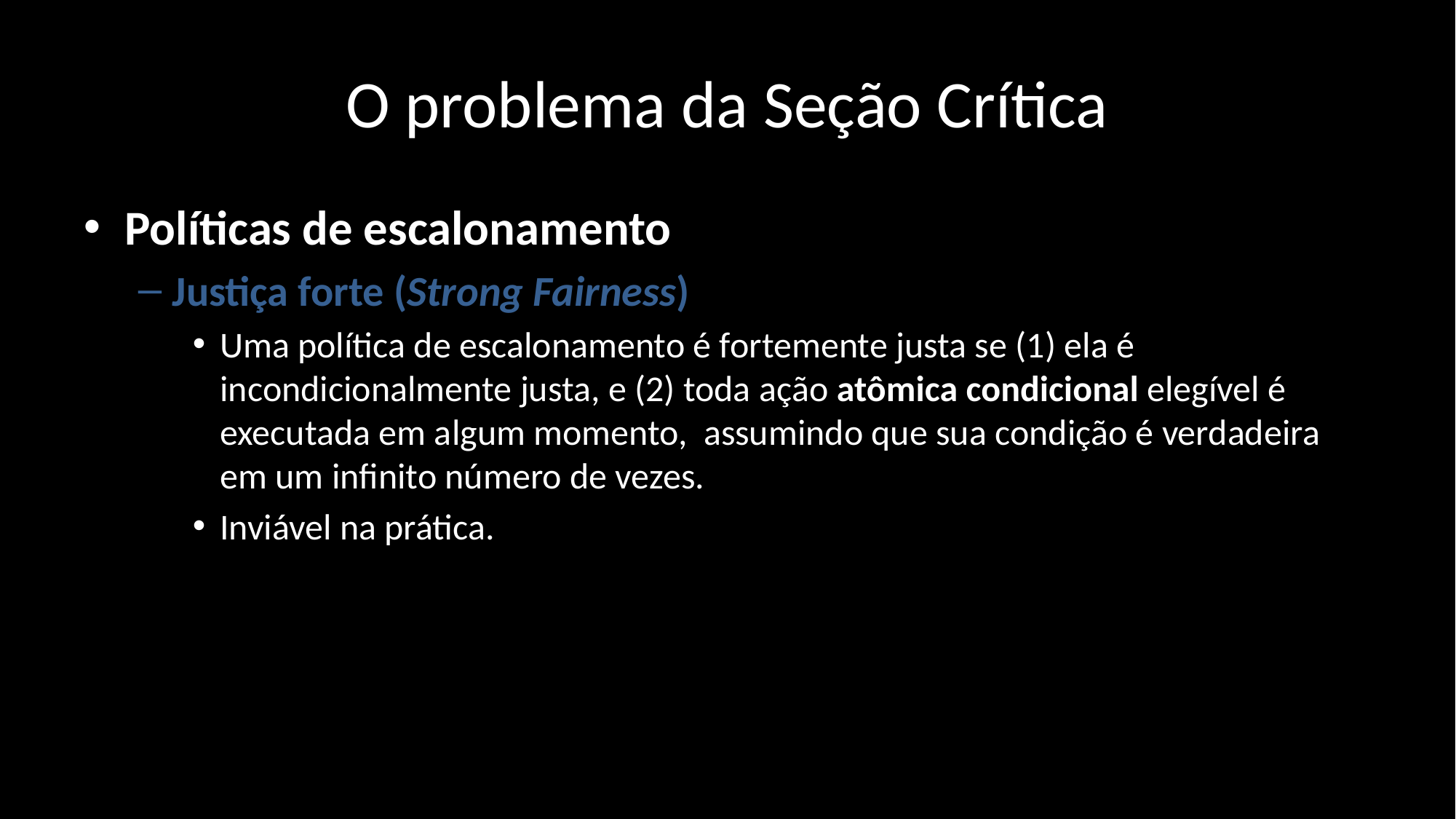

# O problema da Seção Crítica
Políticas de escalonamento
Justiça forte (Strong Fairness)
Uma política de escalonamento é fortemente justa se (1) ela é incondicionalmente justa, e (2) toda ação atômica condicional elegível é executada em algum momento,  assumindo que sua condição é verdadeira em um infinito número de vezes.
Inviável na prática.